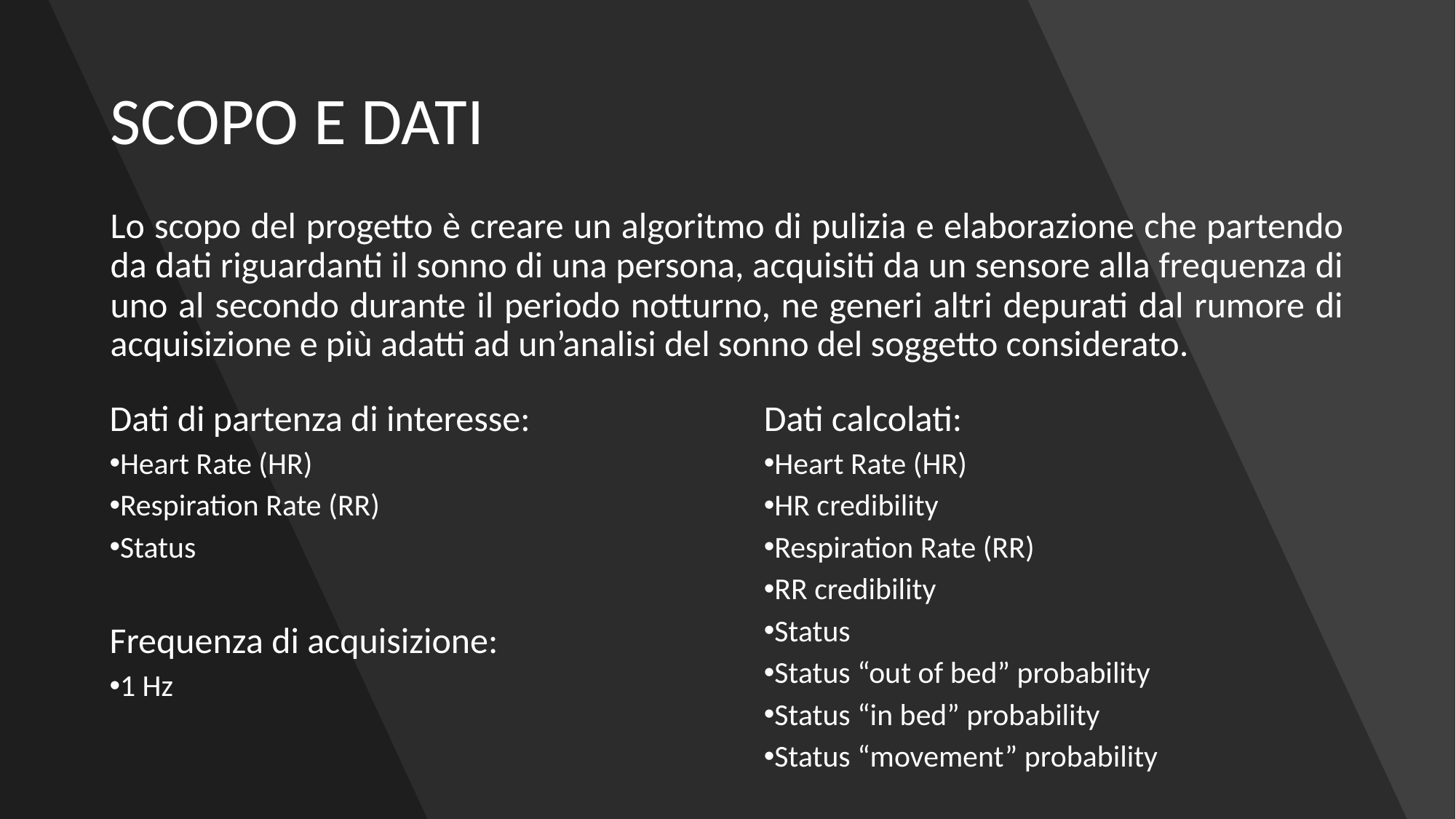

SCOPO E DATI
Lo scopo del progetto è creare un algoritmo di pulizia e elaborazione che partendo da dati riguardanti il sonno di una persona, acquisiti da un sensore alla frequenza di uno al secondo durante il periodo notturno, ne generi altri depurati dal rumore di acquisizione e più adatti ad un’analisi del sonno del soggetto considerato.

Dati di partenza di interesse:
Heart Rate (HR)
Respiration Rate (RR)
Status

Frequenza di acquisizione:
1 Hz

Dati calcolati:
Heart Rate (HR)
HR credibility
Respiration Rate (RR)
RR credibility
Status
Status “out of bed” probability
Status “in bed” probability
Status “movement” probability